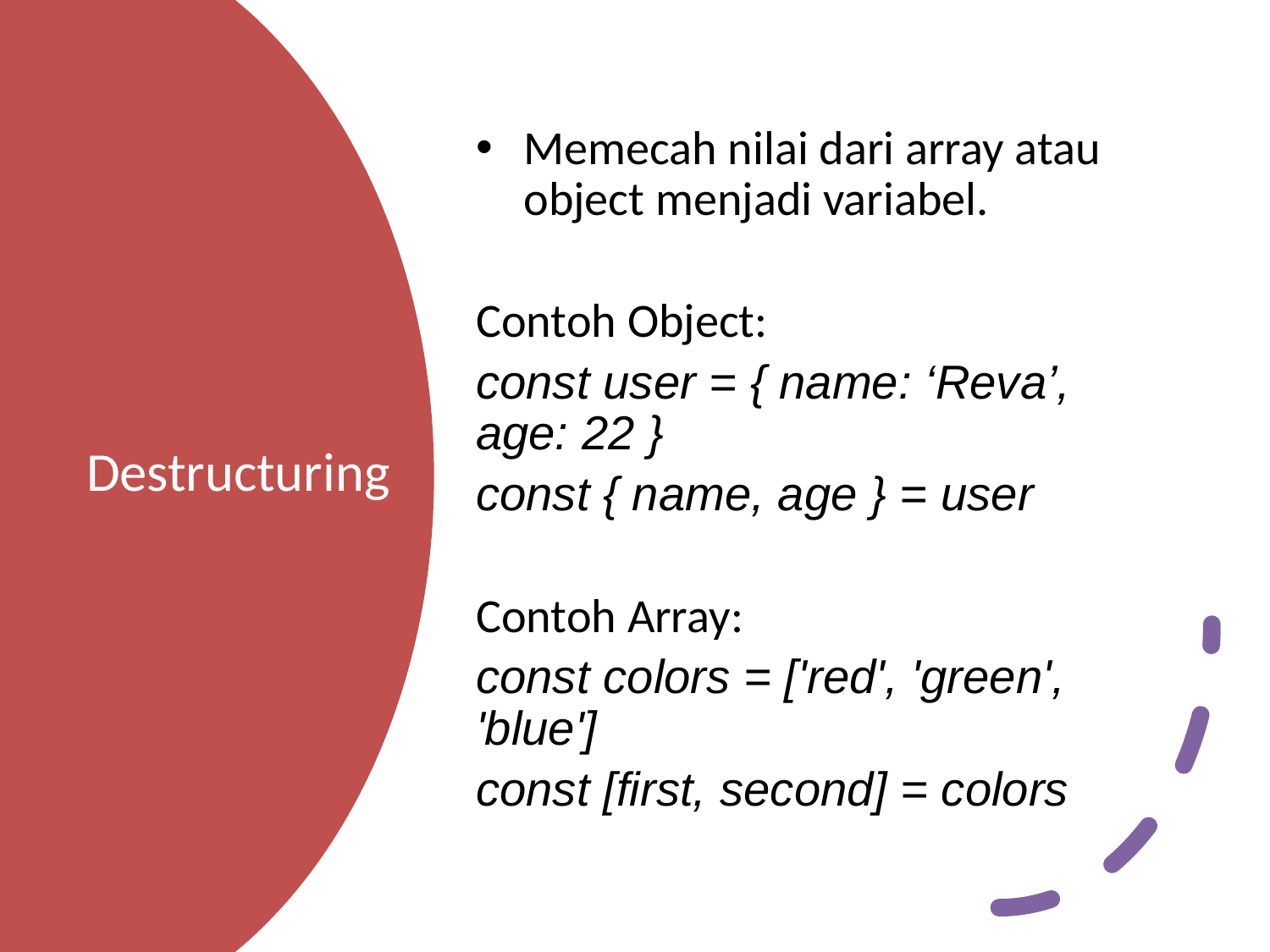

Memecah nilai dari array atau object menjadi variabel.

Contoh Object:
const user = { name: ‘Reva’, age: 22 }
const { name, age } = user

Contoh Array:
const colors = ['red', 'green', 'blue']
const [first, second] = colors
# Destructuring